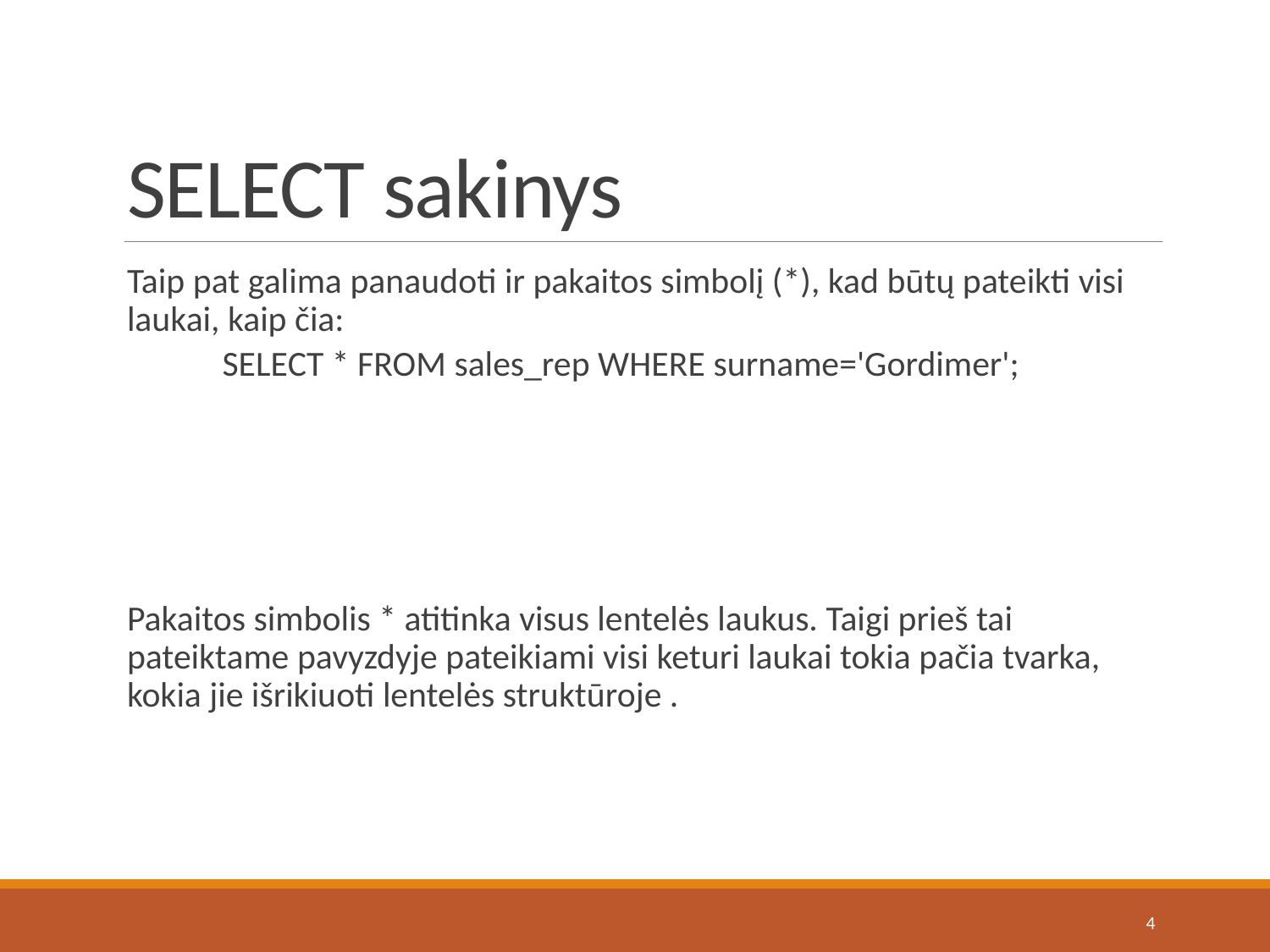

# SELECT sakinys
Taip pat galima panaudoti ir pakaitos simbolį (*), kad būtų pateikti visi laukai, kaip čia:
SELECT * FROM sales_rep WHERE surname='Gordimer';

Pakaitos simbolis * atitinka visus lentelės laukus. Taigi prieš tai pateiktame pavyzdyje pateikiami visi keturi laukai tokia pačia tvarka, kokia jie išrikiuoti lentelės struktūroje .
4